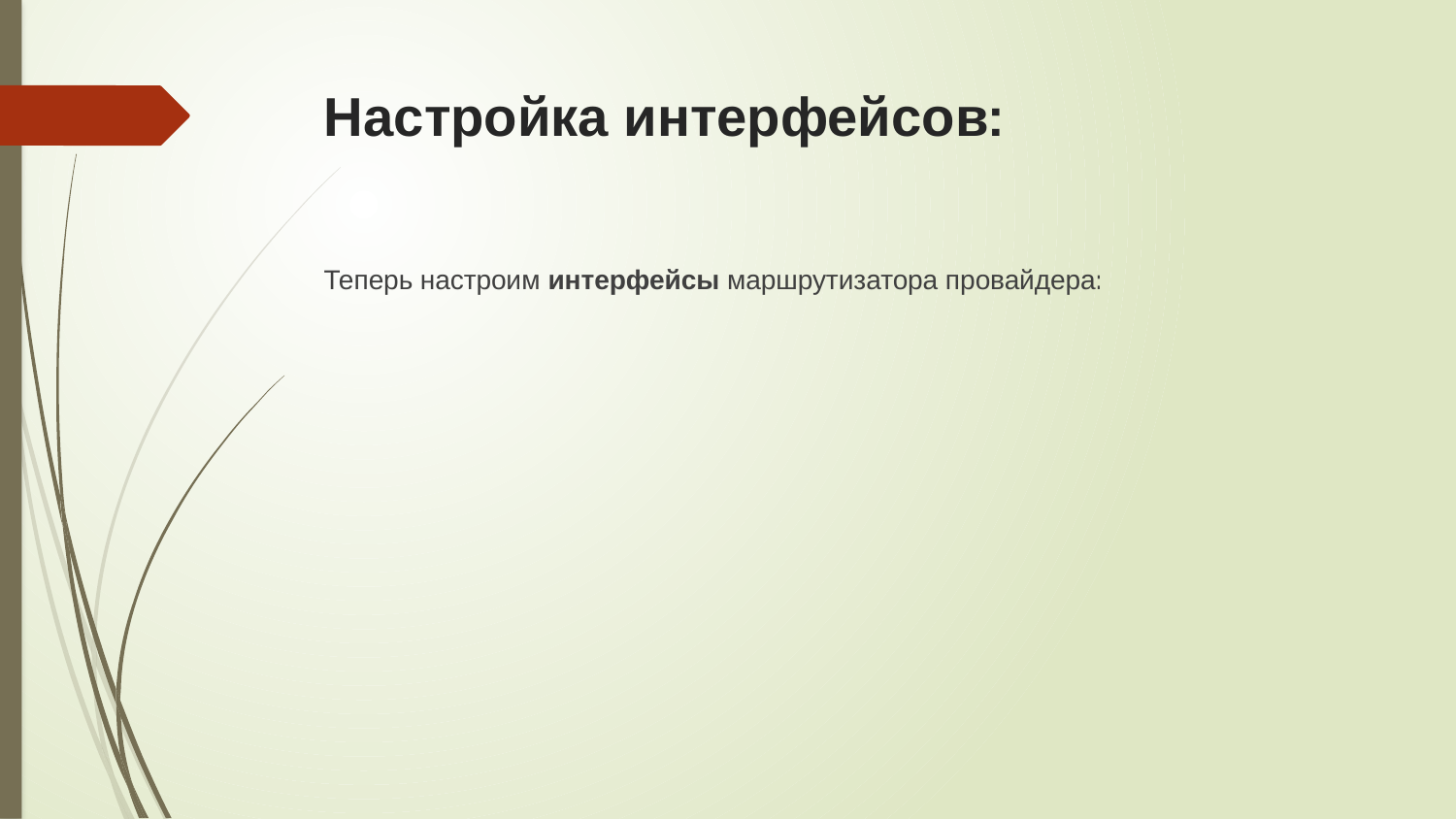

# Настройка интерфейсов:
Теперь настроим интерфейсы маршрутизатора провайдера: